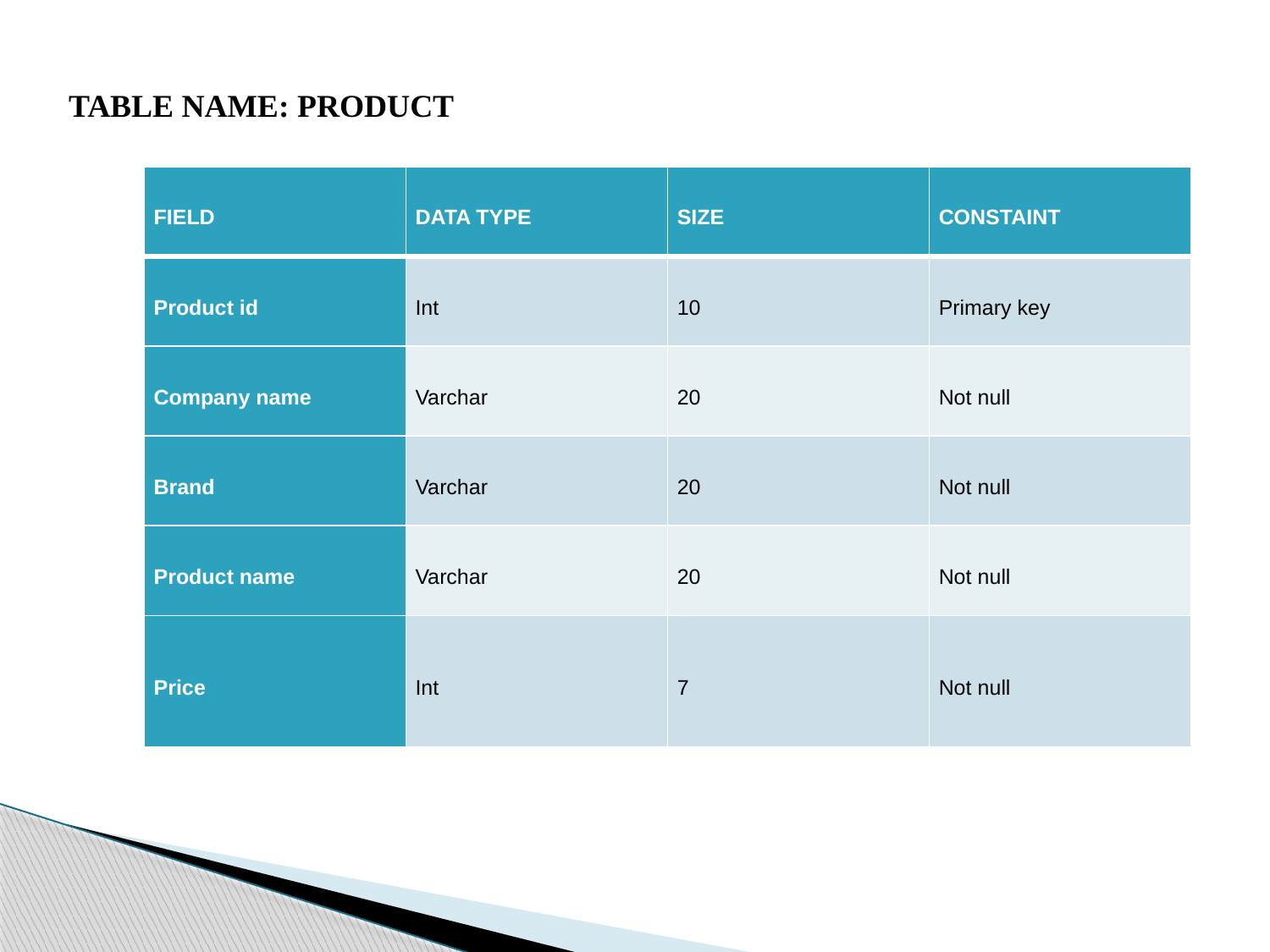

TABLE NAME: PRODUCT
| FIELD | DATA TYPE | SIZE | CONSTAINT |
| --- | --- | --- | --- |
| Product id | Int | 10 | Primary key |
| Company name | Varchar | 20 | Not null |
| Brand | Varchar | 20 | Not null |
| Product name | Varchar | 20 | Not null |
| Price | Int | 7 | Not null |